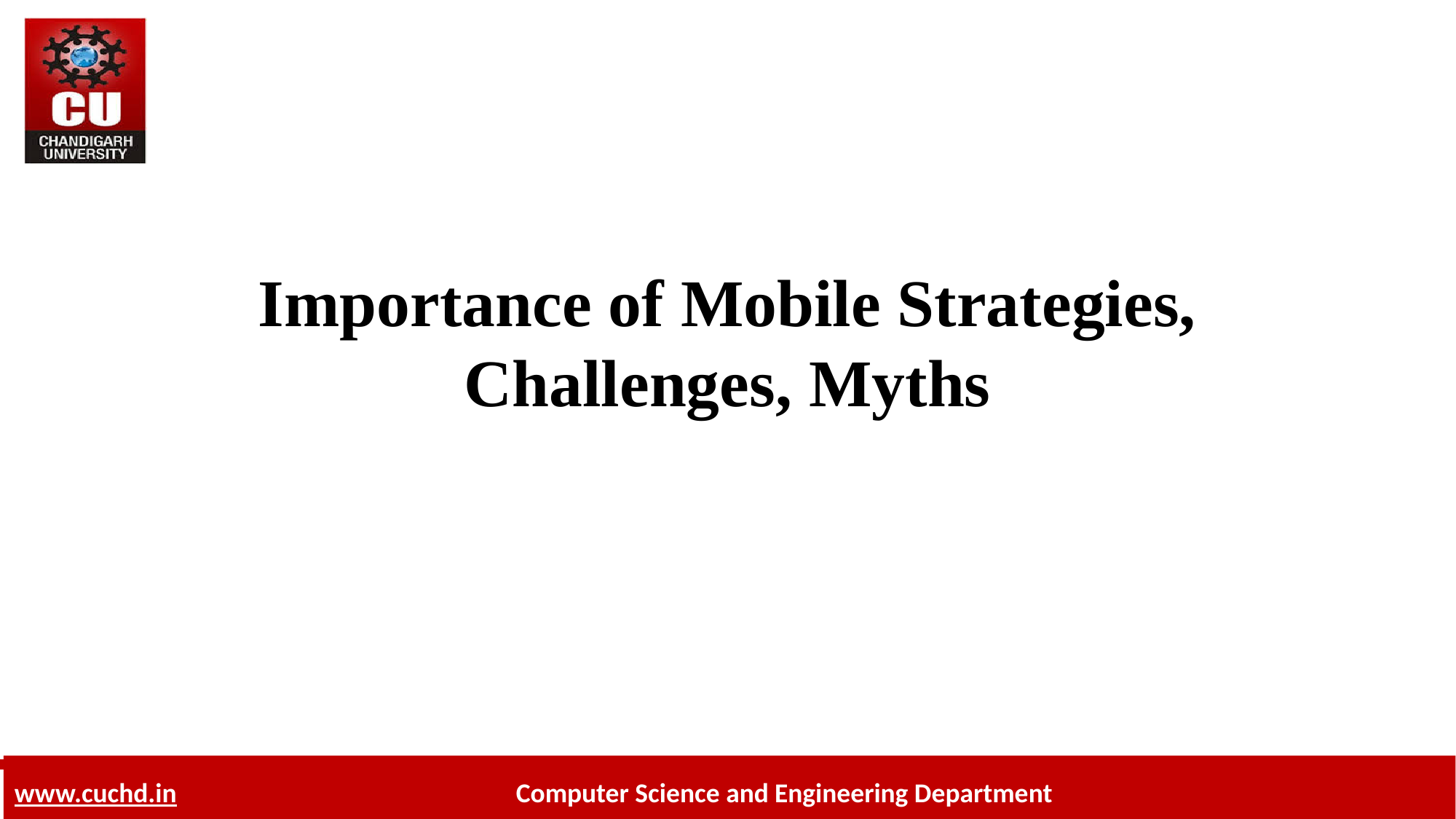

# Importance of Mobile Strategies, Challenges, Myths